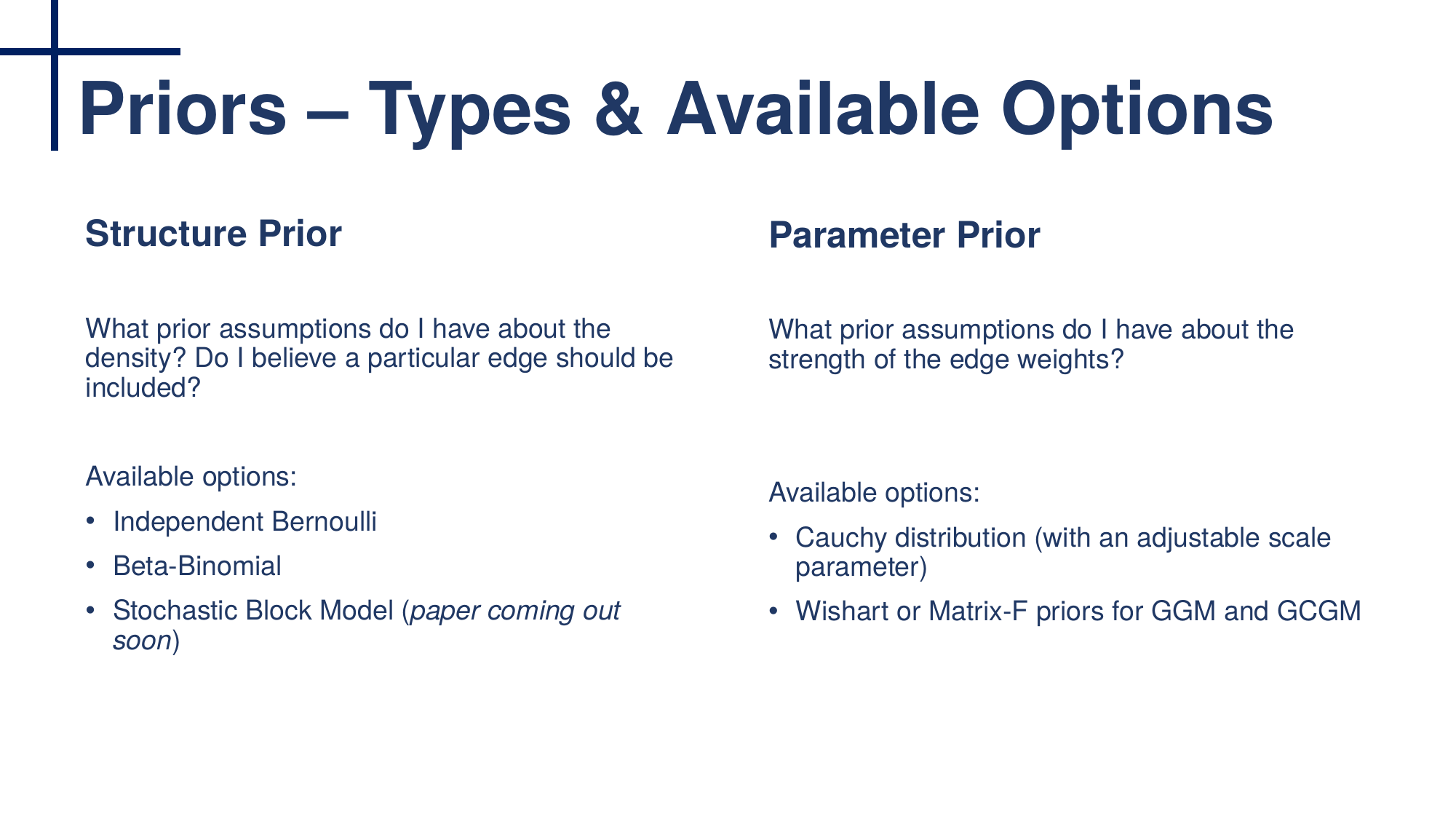

Priors – Types & Available Options
Structure Prior

What prior assumptions do I have about the density? Do I believe a particular edge should be included?

Available options:
Independent Bernoulli
Beta-Binomial
Stochastic Block Model (paper coming out soon)
Parameter Prior

What prior assumptions do I have about the strength of the edge weights?

Available options:
Cauchy distribution (with an adjustable scale parameter)
Wishart or Matrix-F priors for GGM and GCGM